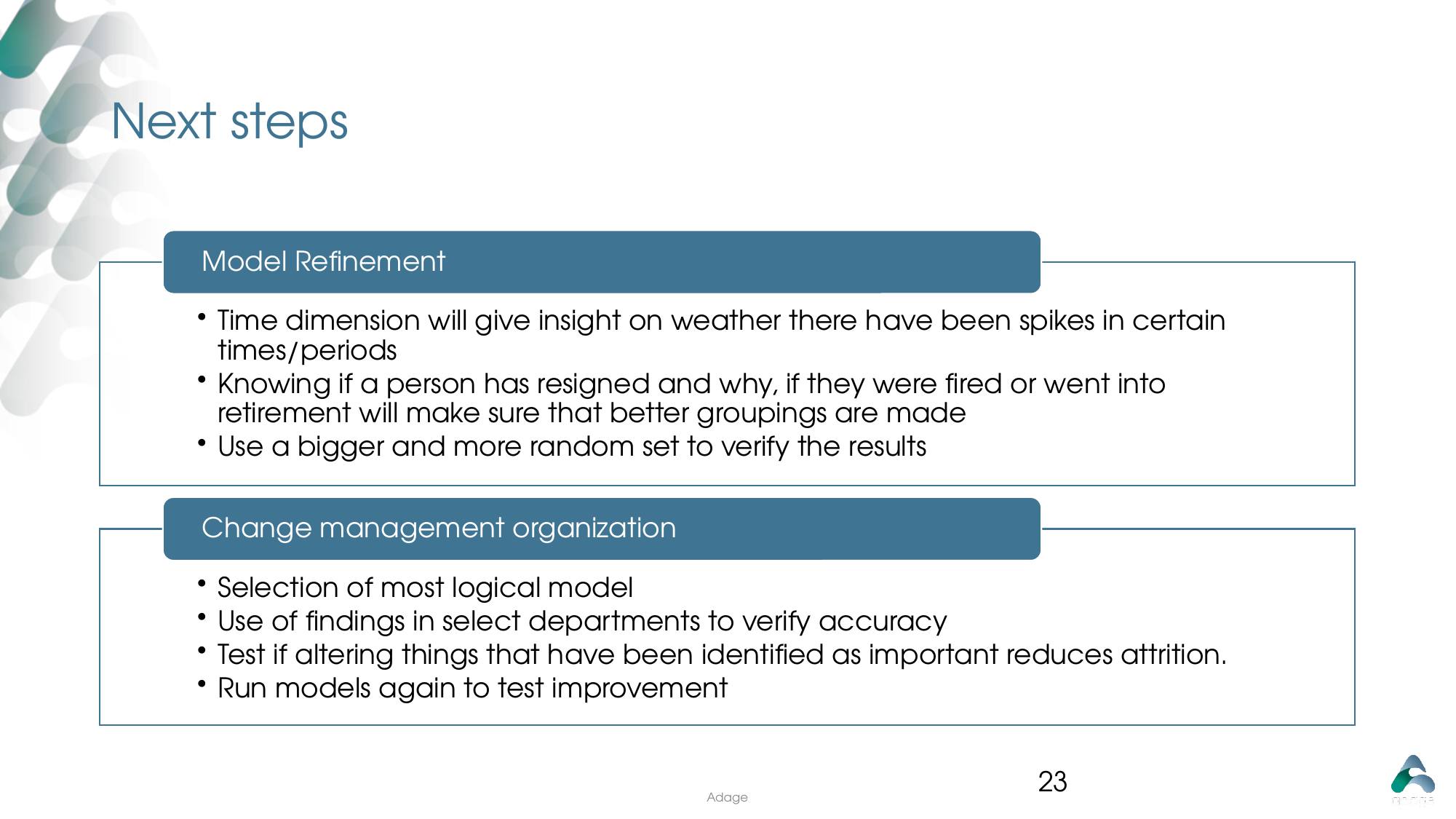

# Next steps
Time dimension will give insight on weather there have been spikes in certain times/periods
Knowing if a person has resigned and why, if they were fired or went into retirement will make sure that better groupings are made
Use a bigger and more random set to verify the results
Model Refinement
Selection of most logical model
Use of findings in select departments to verify accuracy
Test if altering things that have been identified as important reduces attrition.
Run models again to test improvement
Change management organization
23
Adage